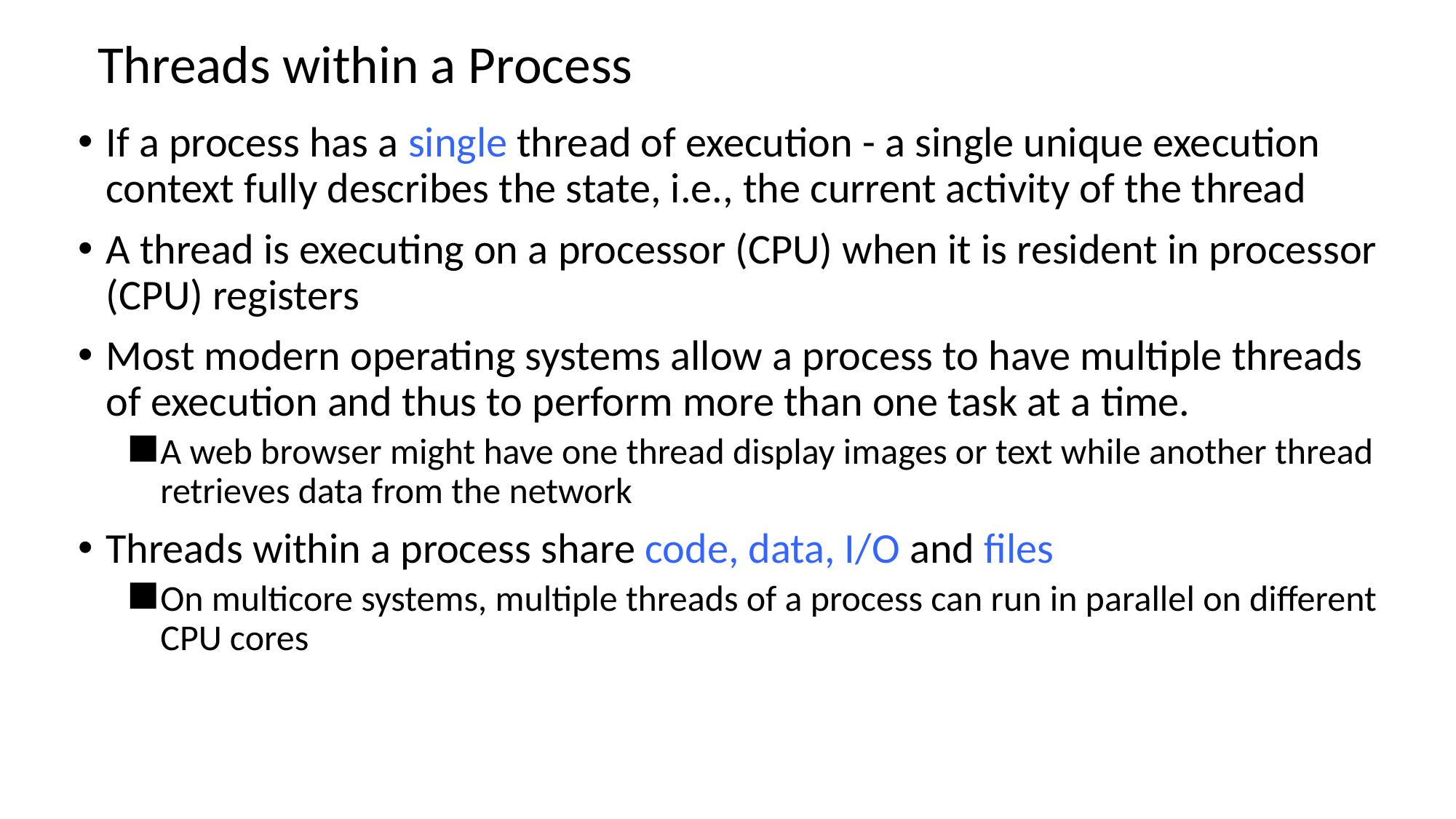

# Threads within a Process
If a process has a single thread of execution - a single unique execution context fully describes the state, i.e., the current activity of the thread
A thread is executing on a processor (CPU) when it is resident in processor (CPU) registers
Most modern operating systems allow a process to have multiple threads of execution and thus to perform more than one task at a time.
A web browser might have one thread display images or text while another thread retrieves data from the network
Threads within a process share code, data, I/O and files
On multicore systems, multiple threads of a process can run in parallel on different CPU cores